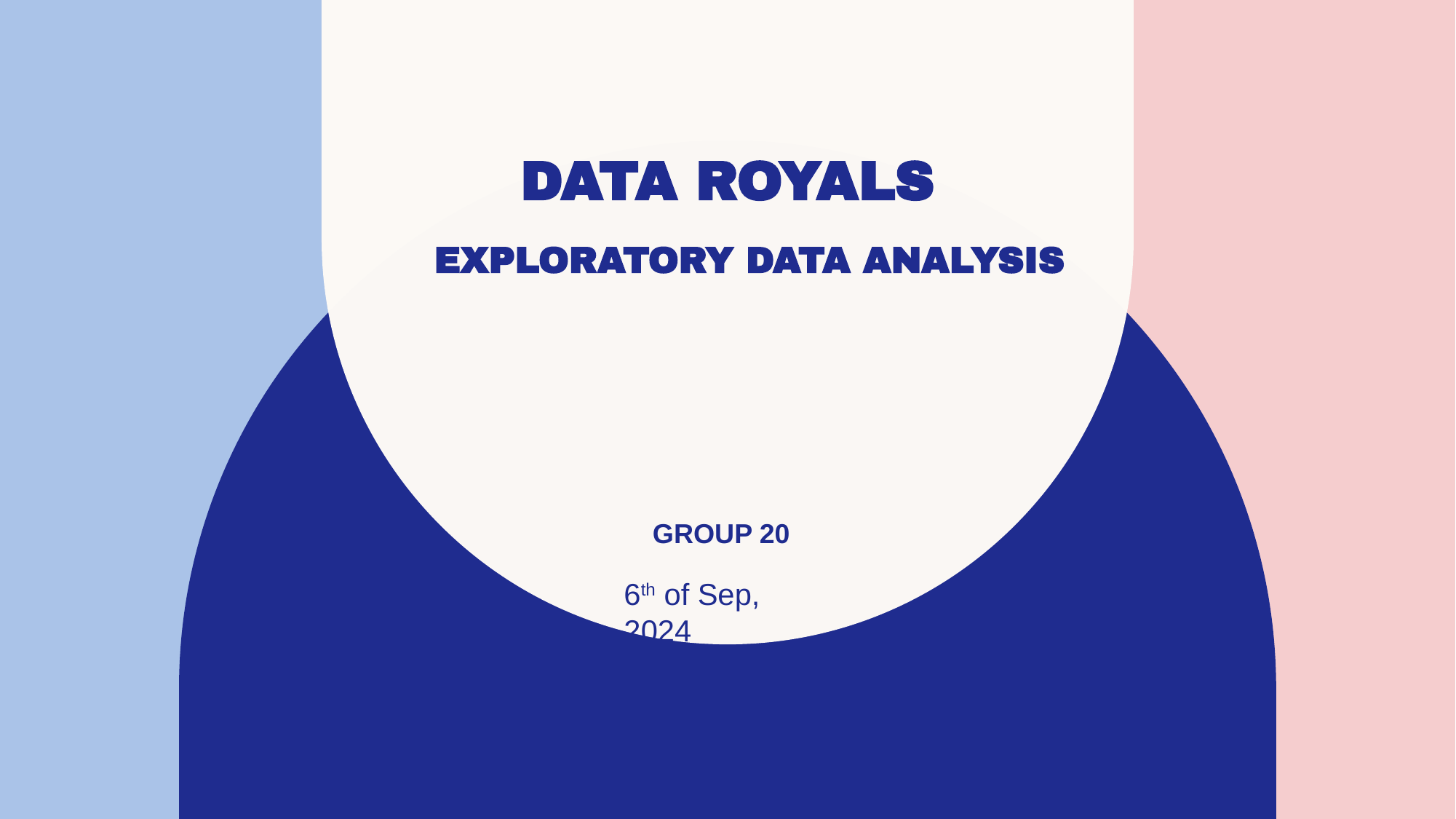

# DATA ROYALS
EXPLORATORY DATA ANALYSIS
GROUP 20
6th of Sep, 2024